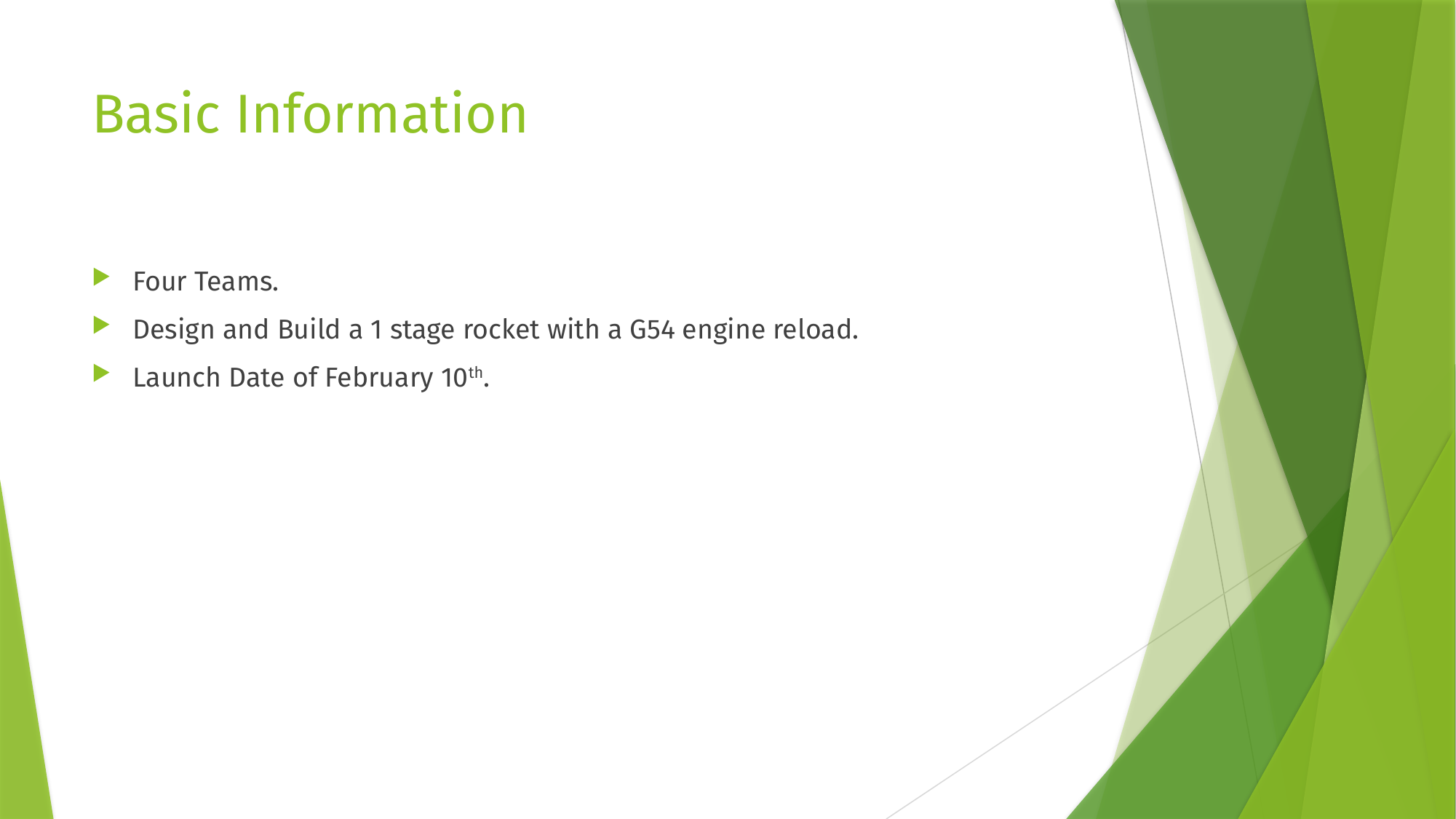

# Basic Information
Four Teams.
Design and Build a 1 stage rocket with a G54 engine reload.
Launch Date of February 10th.